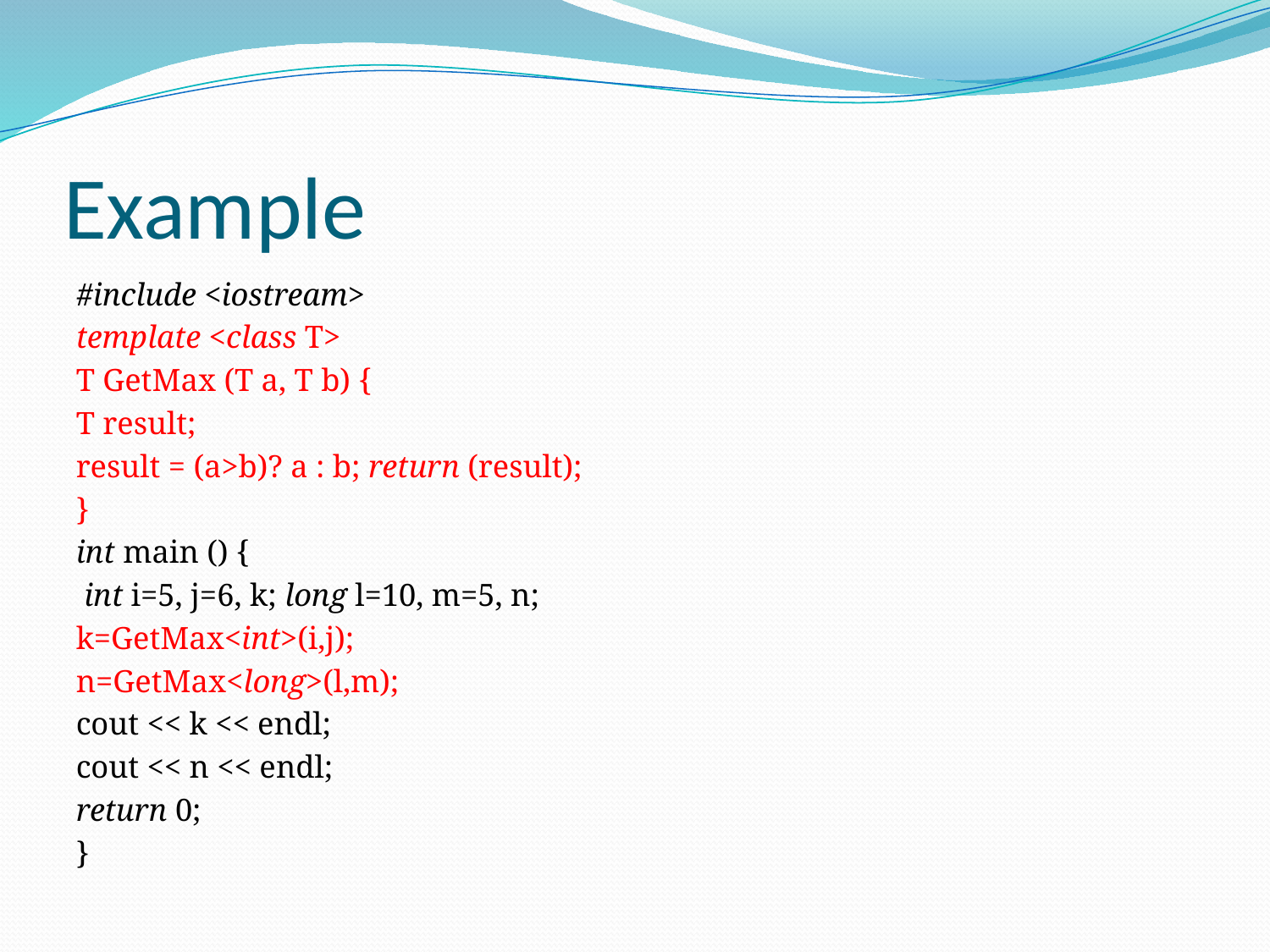

# Example
#include <iostream>
template <class T>
T GetMax (T a, T b) {
T result;
result = (a>b)? a : b; return (result);
}
int main () {
 int i=5, j=6, k; long l=10, m=5, n;
k=GetMax<int>(i,j);
n=GetMax<long>(l,m);
cout << k << endl;
cout << n << endl;
return 0;
}